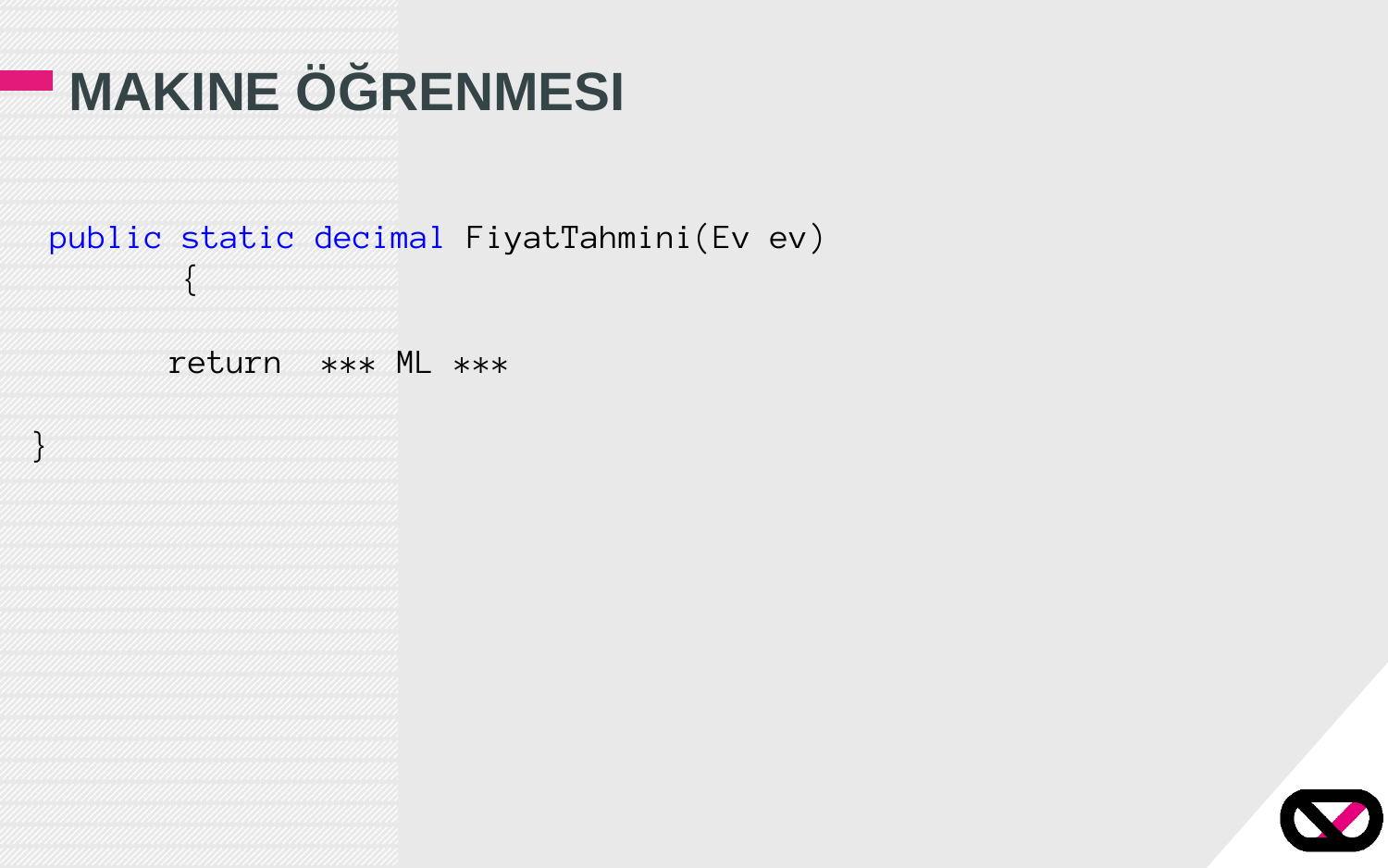

# Makine öğrenmesi

 public static decimal FiyatTahmini(Ev ev)
        {

	return  *** ML ***

}